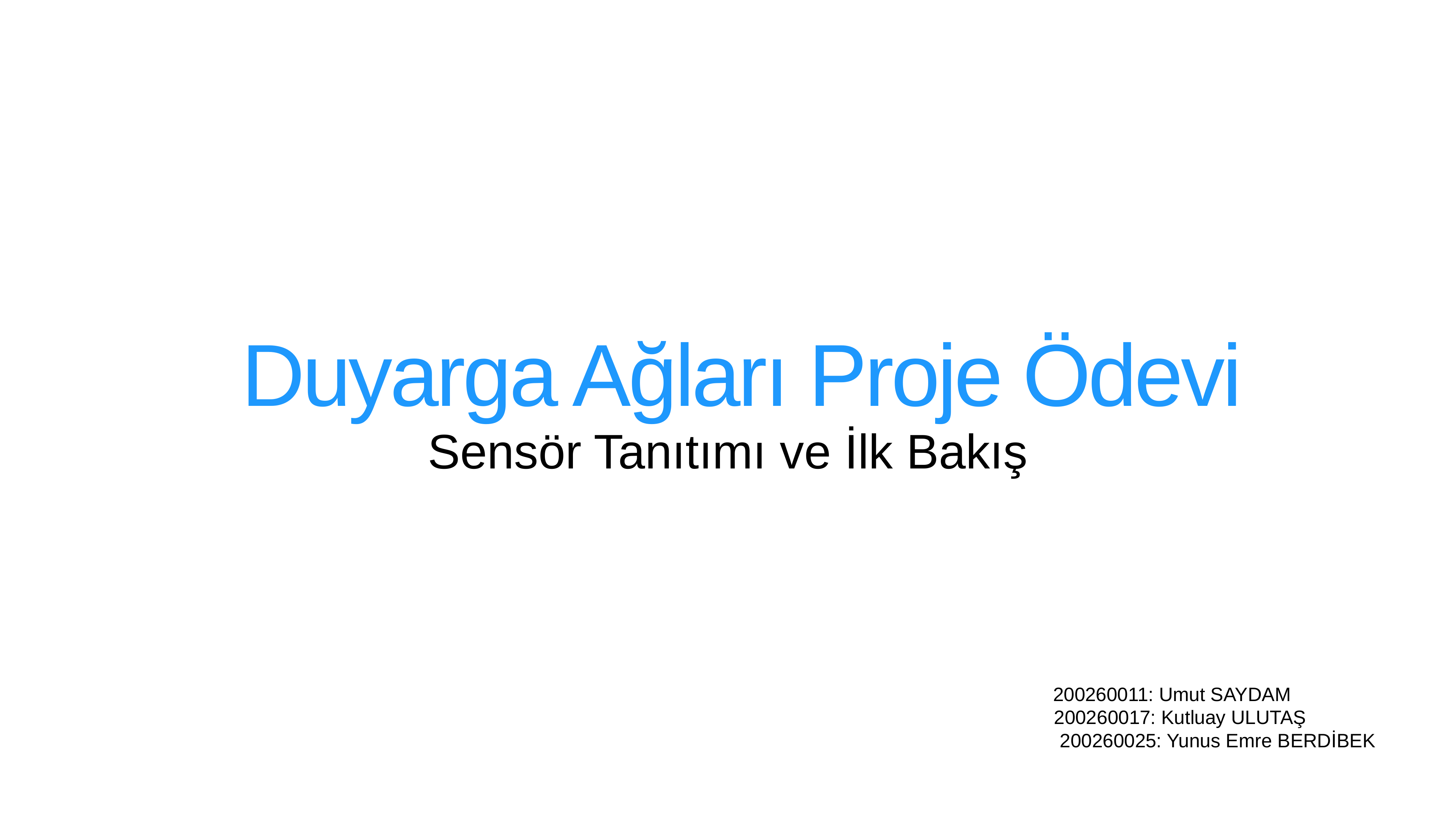

# Duyarga Ağları Proje Ödevi
Sensör Tanıtımı ve İlk Bakış
200260011: Umut SAYDAM
   200260017: Kutluay ULUTAŞ
                 200260025: Yunus Emre BERDİBEK